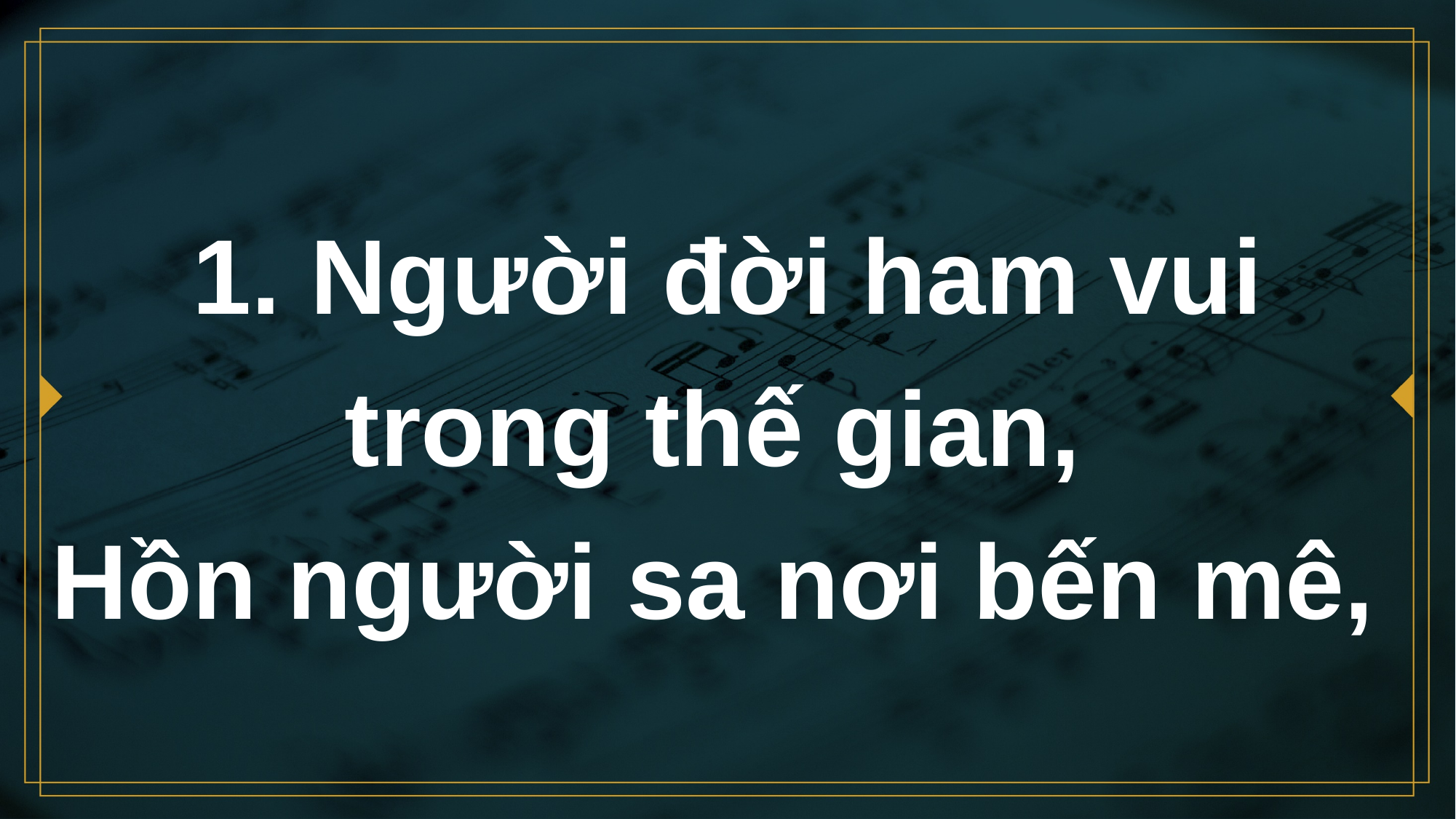

# 1. Người đời ham vui trong thế gian, Hồn người sa nơi bến mê,